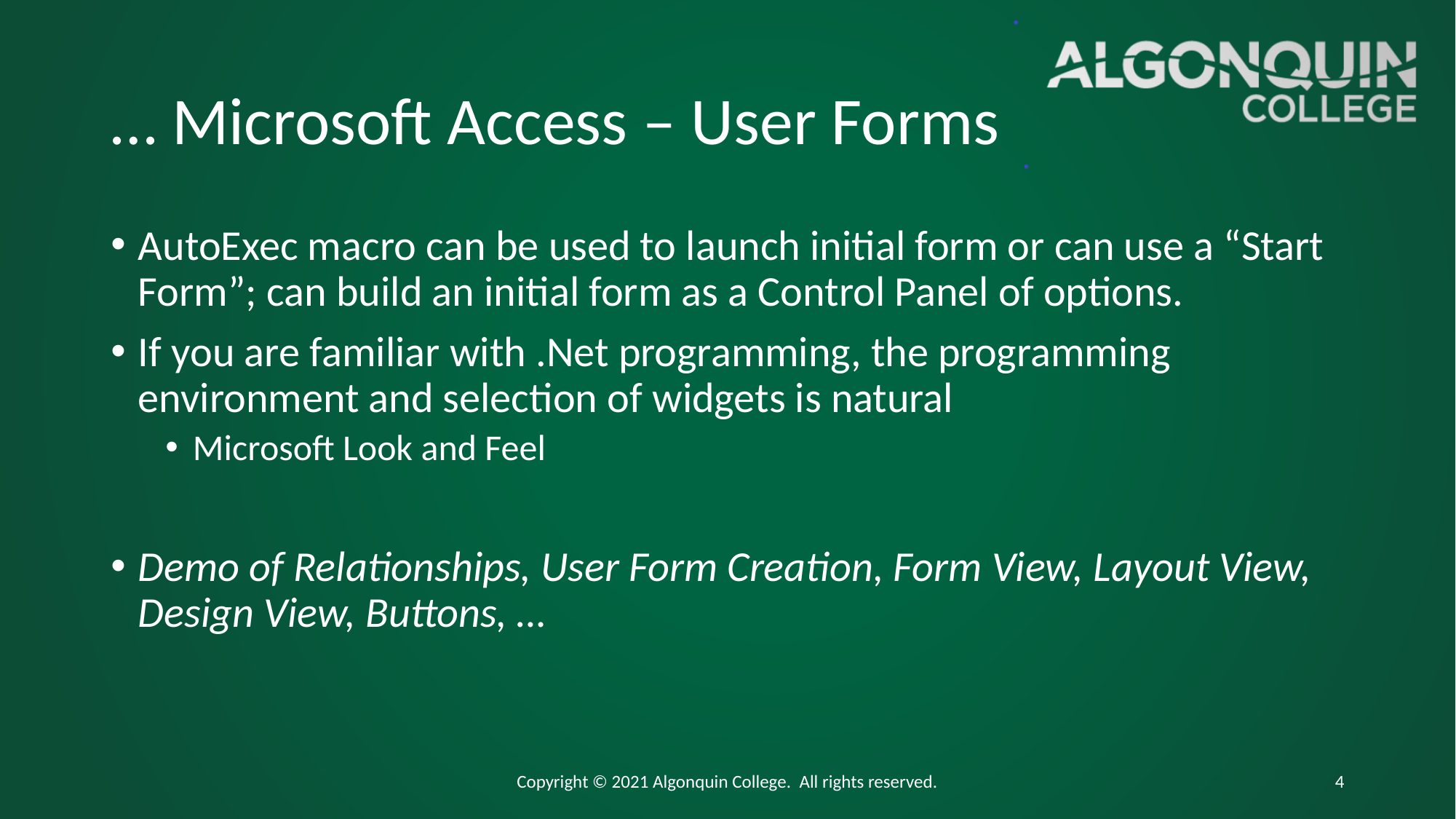

# … Microsoft Access – User Forms
AutoExec macro can be used to launch initial form or can use a “Start Form”; can build an initial form as a Control Panel of options.
If you are familiar with .Net programming, the programming environment and selection of widgets is natural
Microsoft Look and Feel

Demo of Relationships, User Form Creation, Form View, Layout View, Design View, Buttons, …
Copyright © 2021 Algonquin College.  All rights reserved.
4